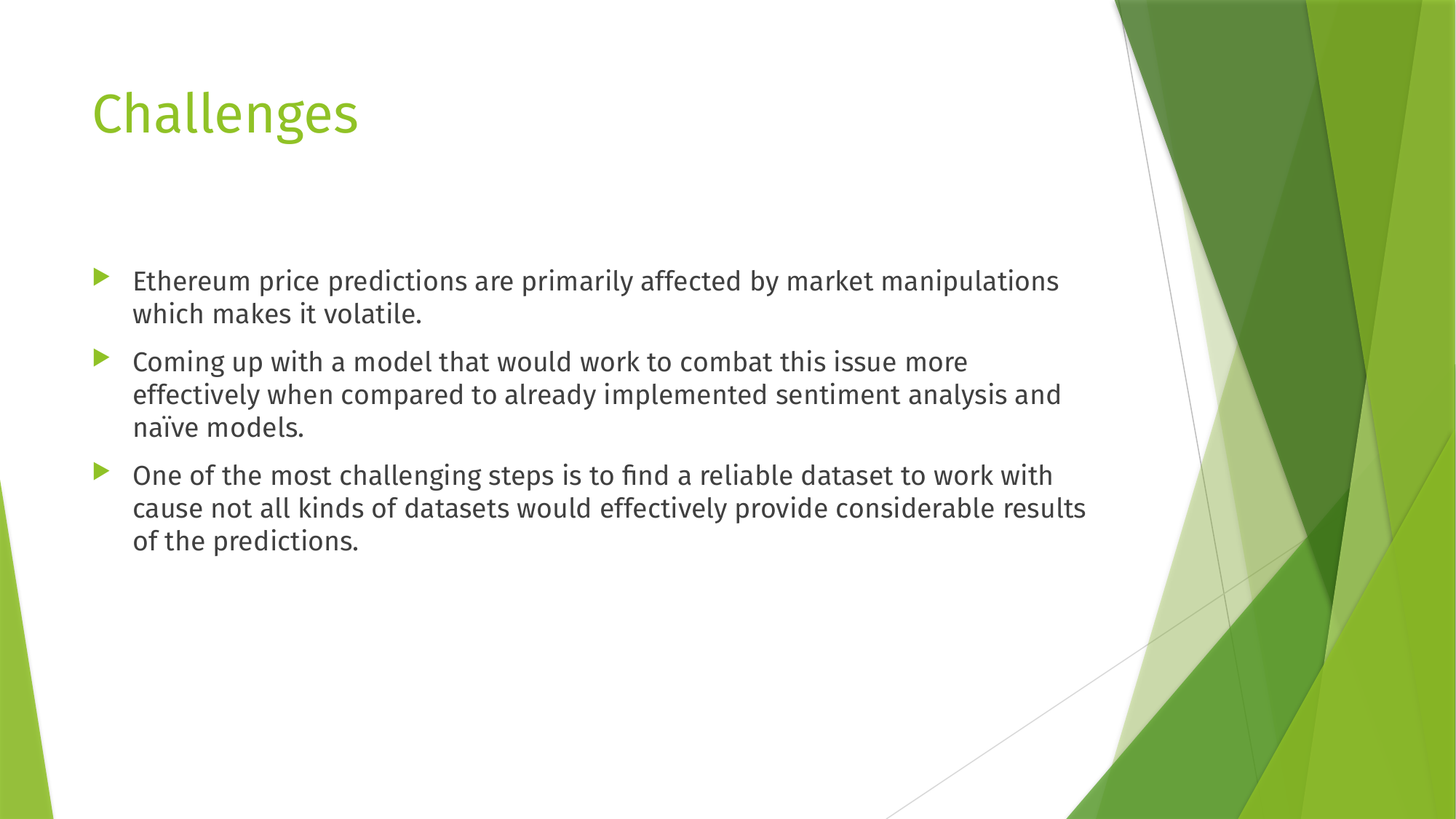

# Challenges
Ethereum price predictions are primarily affected by market manipulations which makes it volatile.
Coming up with a model that would work to combat this issue more effectively when compared to already implemented sentiment analysis and naïve models.
One of the most challenging steps is to find a reliable dataset to work with cause not all kinds of datasets would effectively provide considerable results of the predictions.